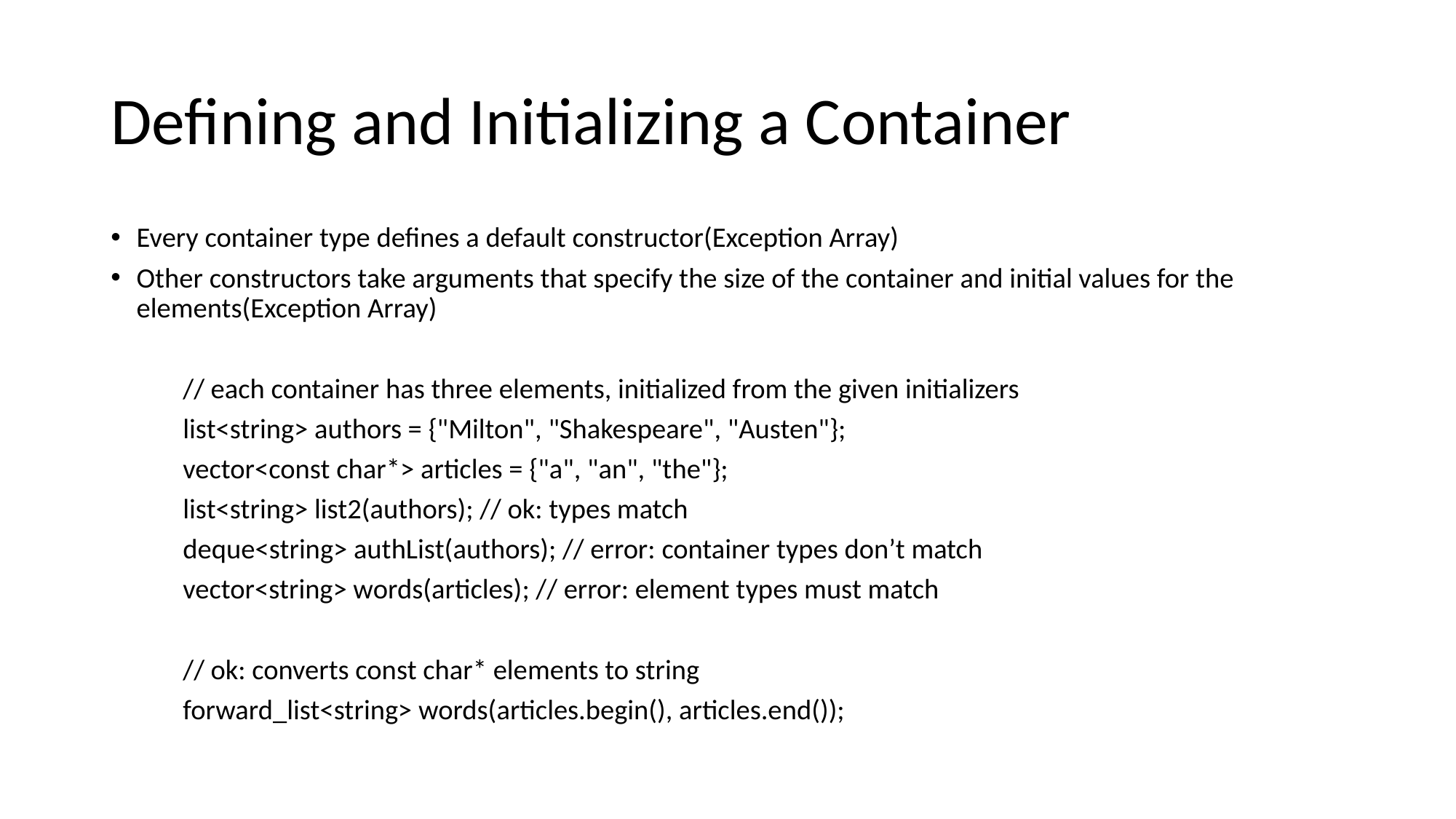

# Defining and Initializing a Container
Every container type defines a default constructor(Exception Array)
Other constructors take arguments that specify the size of the container and initial values for the elements(Exception Array)

	// each container has three elements, initialized from the given initializers
	list<string> authors = {"Milton", "Shakespeare", "Austen"};
	vector<const char*> articles = {"a", "an", "the"};
	list<string> list2(authors); // ok: types match
	deque<string> authList(authors); // error: container types don’t match
	vector<string> words(articles); // error: element types must match

	// ok: converts const char* elements to string
	forward_list<string> words(articles.begin(), articles.end());